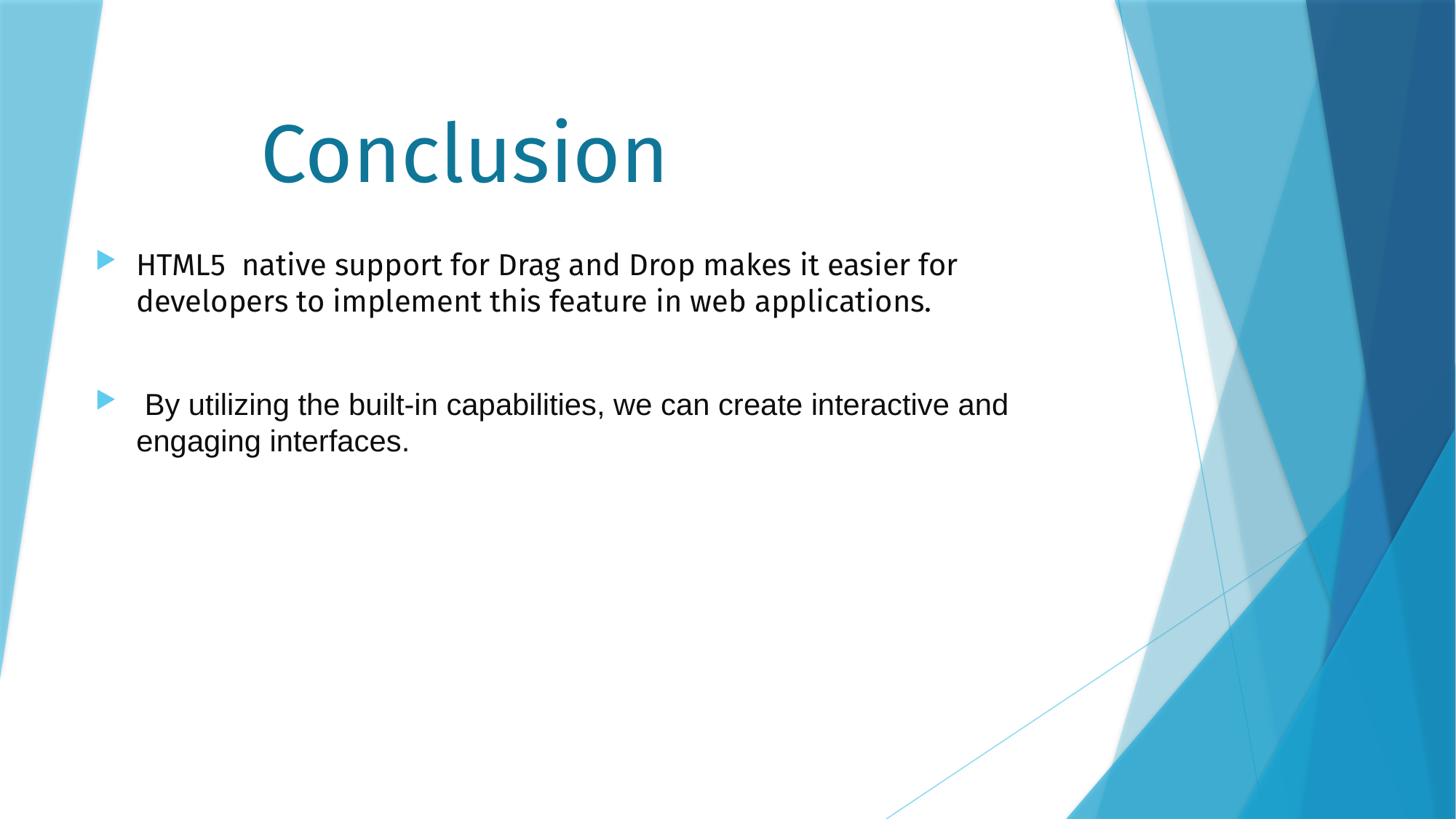

Conclusion
HTML5  native support for Drag and Drop makes it easier for developers to implement this feature in web applications.

 By utilizing the built-in capabilities, we can create interactive and engaging interfaces.